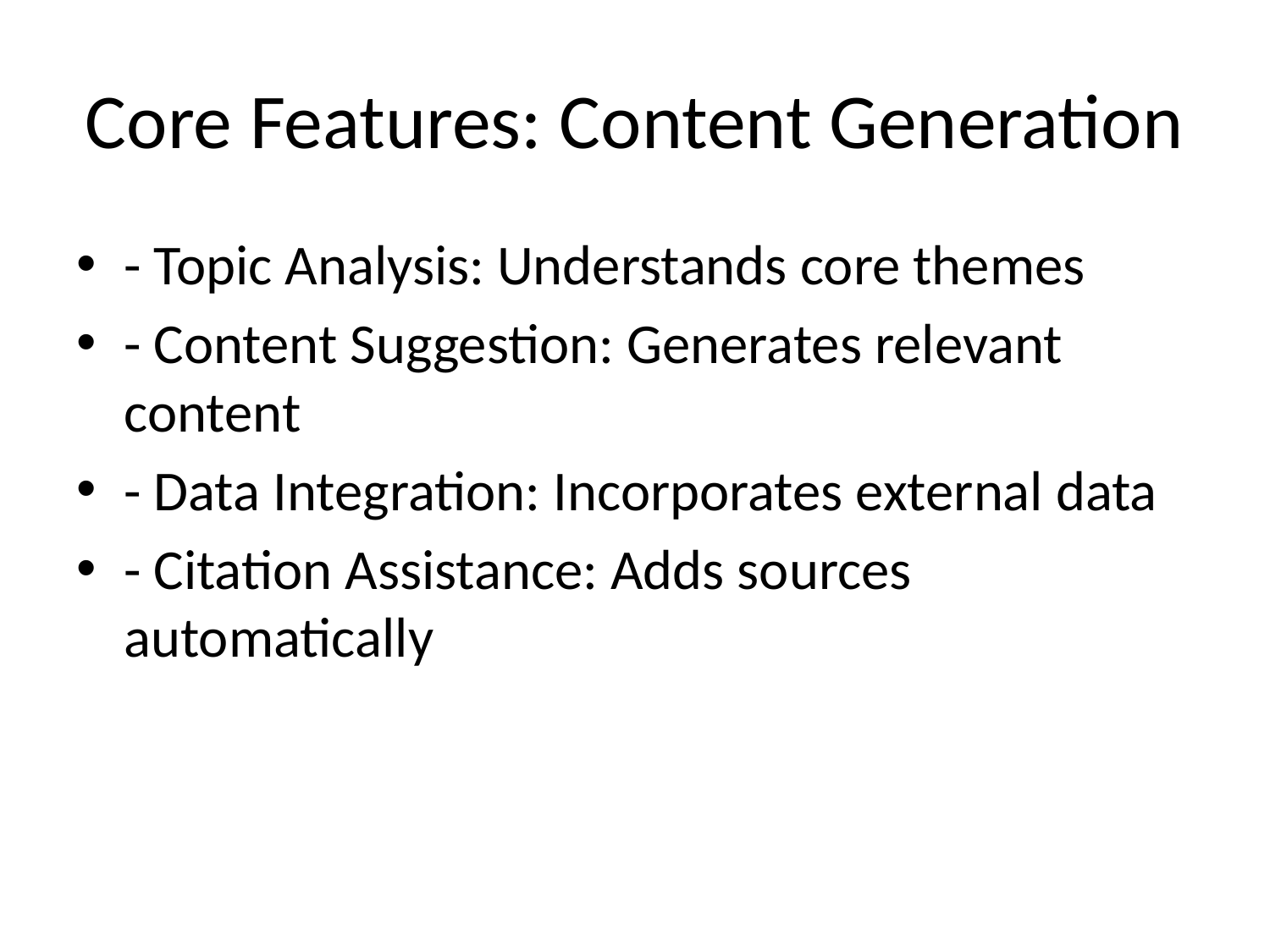

# Core Features: Content Generation
- Topic Analysis: Understands core themes
- Content Suggestion: Generates relevant content
- Data Integration: Incorporates external data
- Citation Assistance: Adds sources automatically